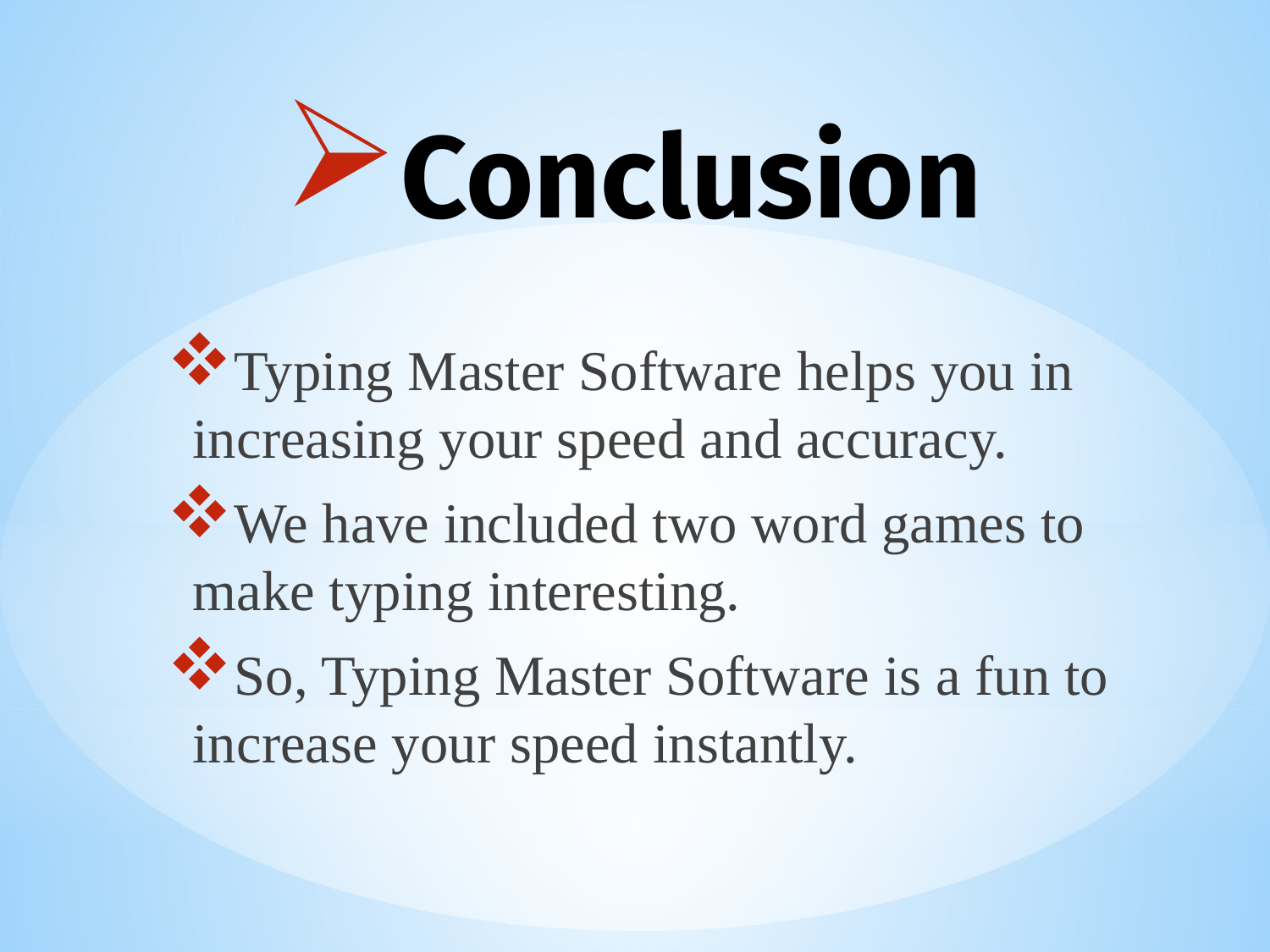

# Conclusion
Typing Master Software helps you in increasing your speed and accuracy.
We have included two word games to make typing interesting.
So, Typing Master Software is a fun to increase your speed instantly.